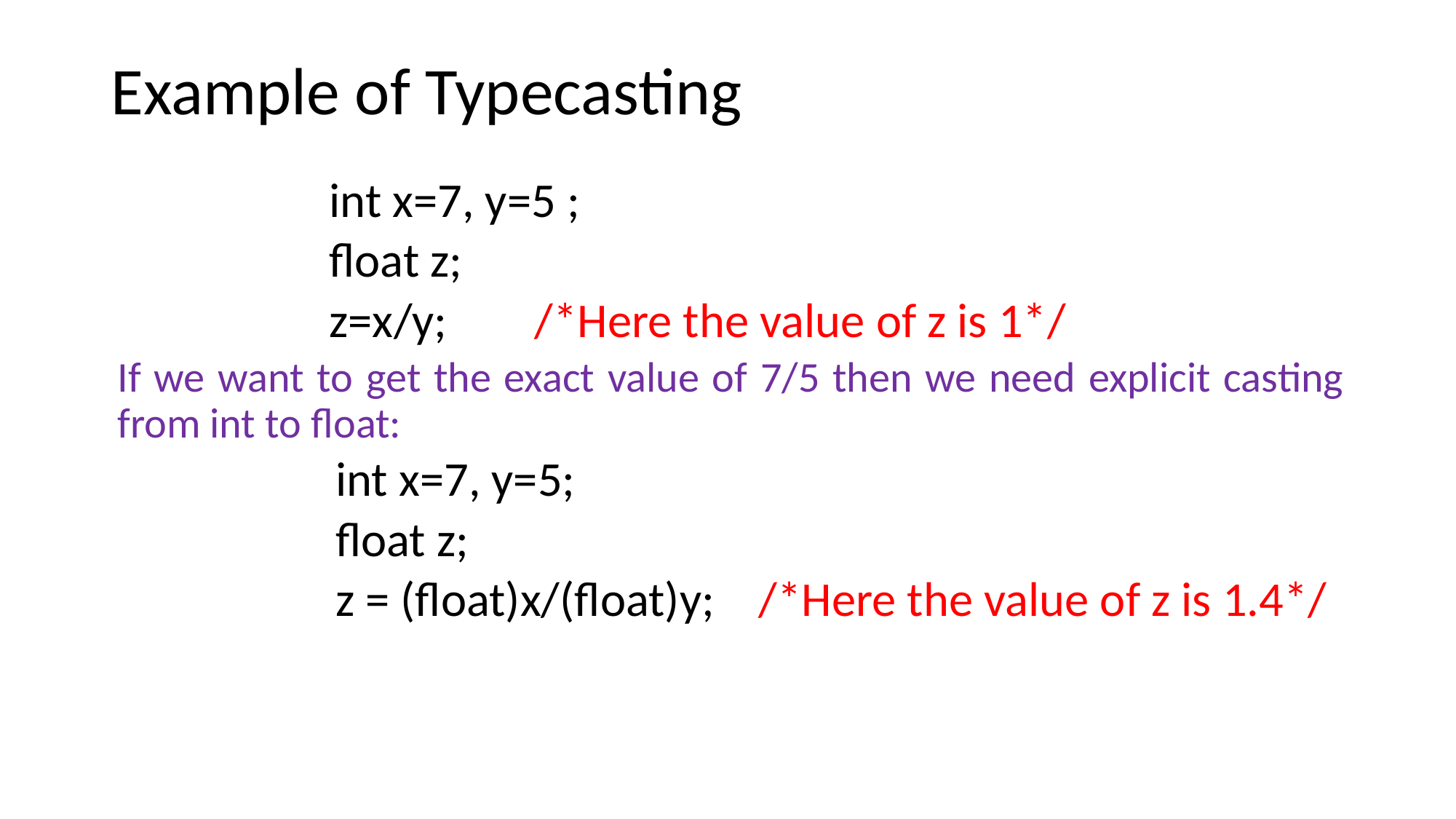

# Example of Typecasting
int x=7, y=5 ;
float z;
z=x/y;        /*Here the value of z is 1*/
If we want to get the exact value of 7/5 then we need explicit casting from int to float:
int x=7, y=5;
float z;
z = (float)x/(float)y;    /*Here the value of z is 1.4*/